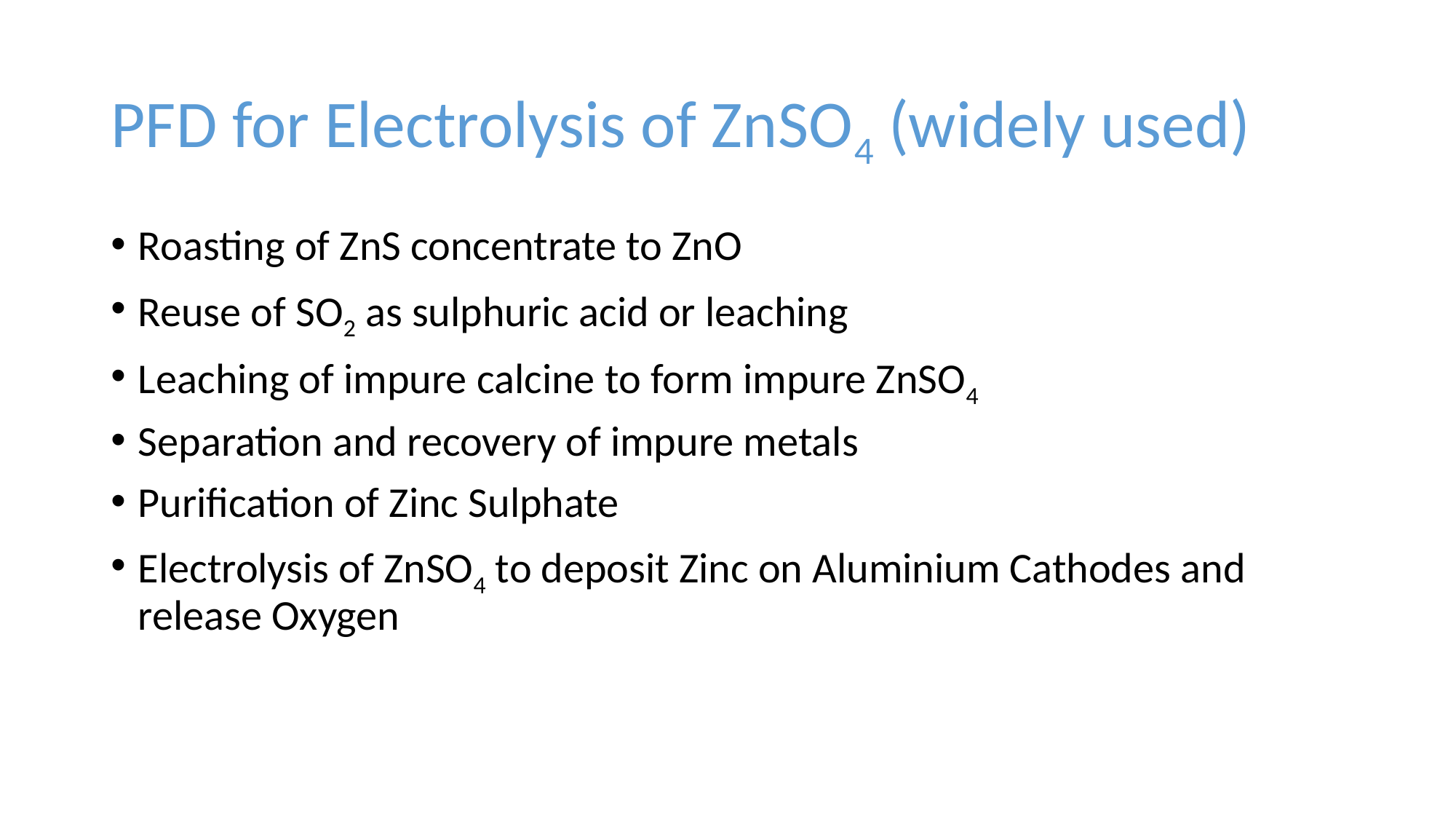

# PFD for Electrolysis of ZnSO4 (widely used)
Roasting of ZnS concentrate to ZnO
Reuse of SO2 as sulphuric acid or leaching
Leaching of impure calcine to form impure ZnSO4
Separation and recovery of impure metals
Purification of Zinc Sulphate
Electrolysis of ZnSO4 to deposit Zinc on Aluminium Cathodes and release Oxygen